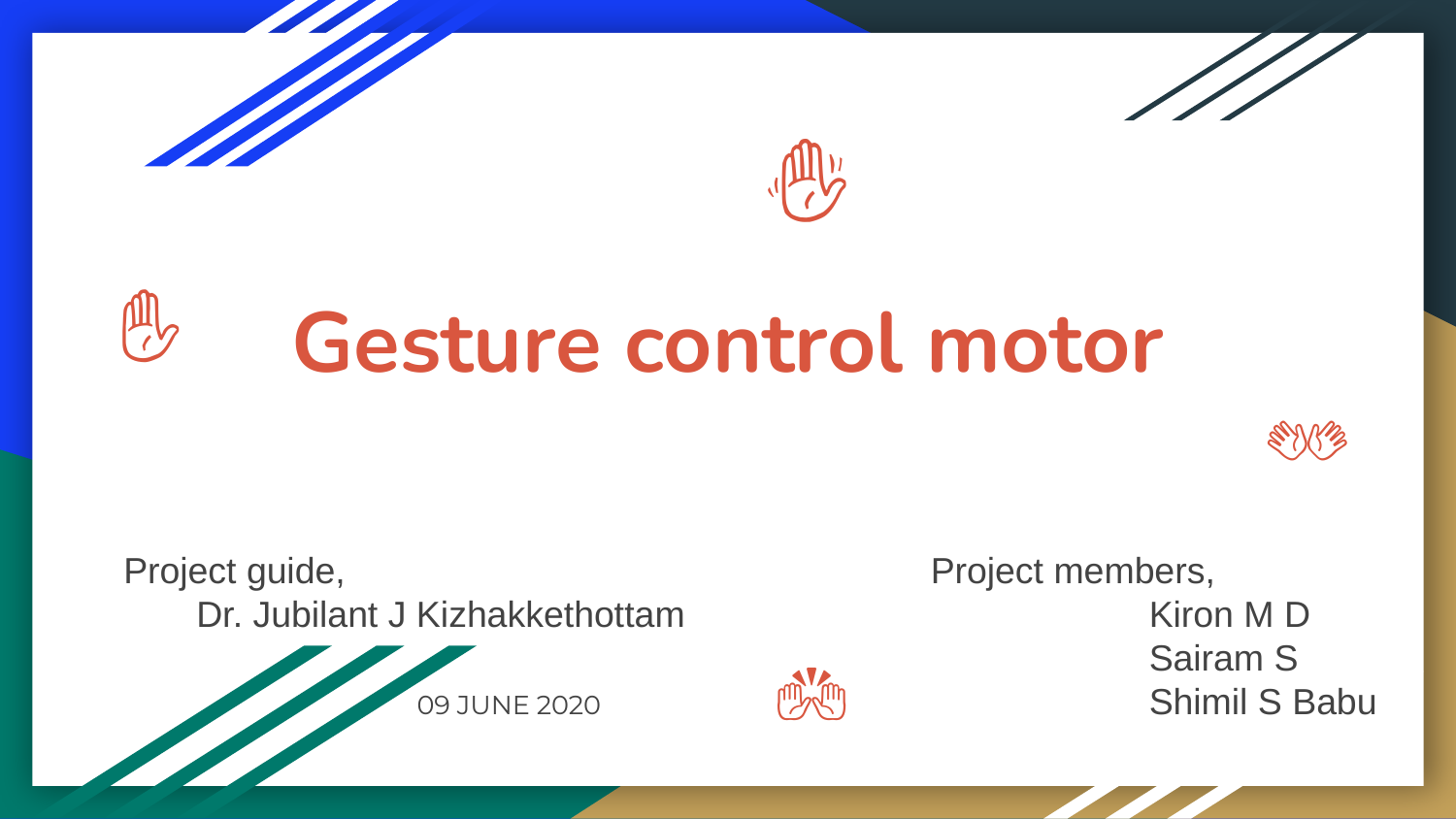

👋
# Gesture control motor
✋
👐

Project guide,
Dr. Jubilant J Kizhakkethottam

                               09 JUNE 2020
Project members,
Kiron M D
Sairam S
Shimil S Babu

🙌